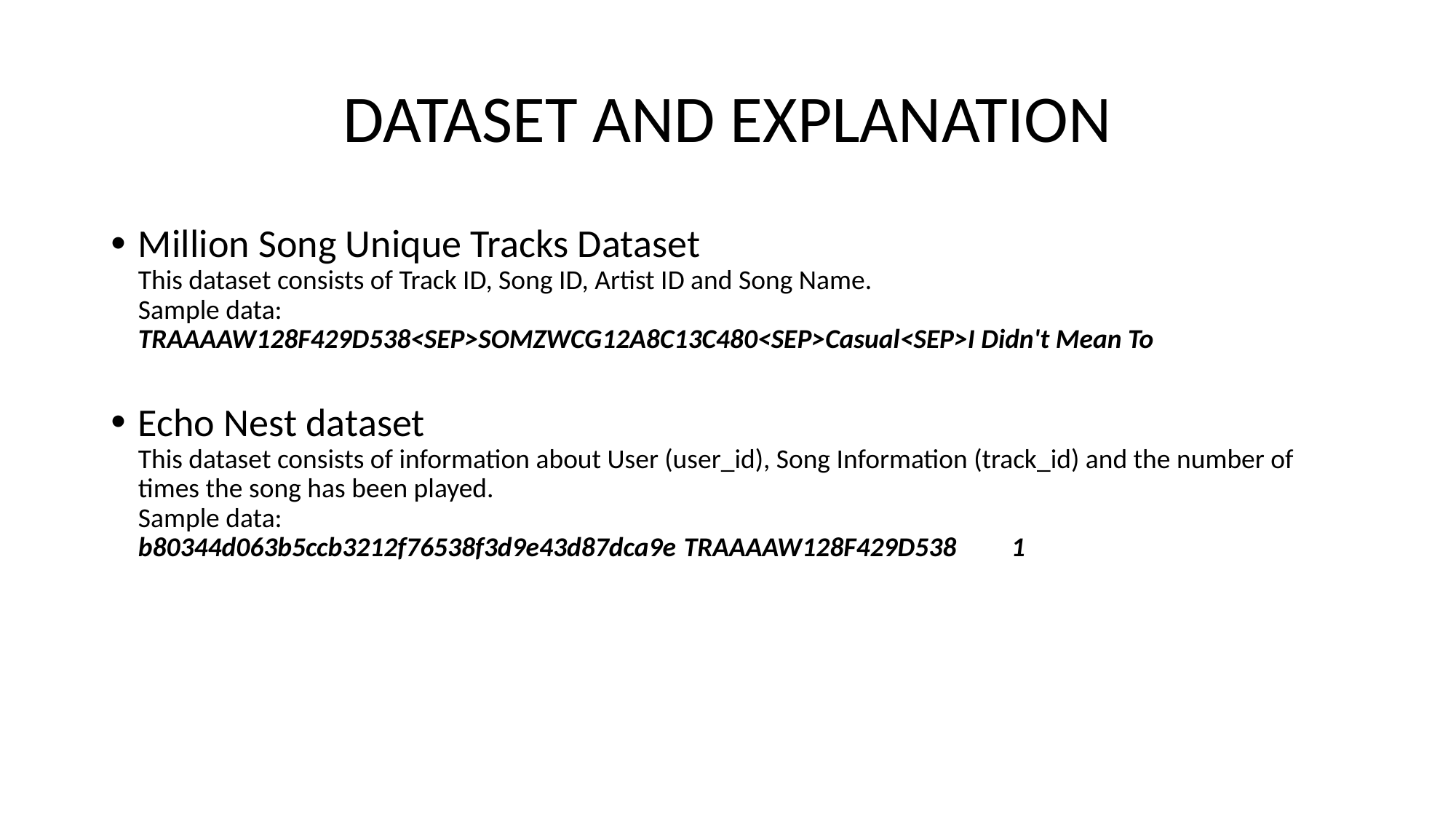

# DATASET AND EXPLANATION
Million Song Unique Tracks Dataset
This dataset consists of Track ID, Song ID, Artist ID and Song Name.
Sample data:
TRAAAAW128F429D538<SEP>SOMZWCG12A8C13C480<SEP>Casual<SEP>I Didn't Mean To
Echo Nest dataset
This dataset consists of information about User (user_id), Song Information (track_id) and the number of times the song has been played.
Sample data:
b80344d063b5ccb3212f76538f3d9e43d87dca9e	TRAAAAW128F429D538	1